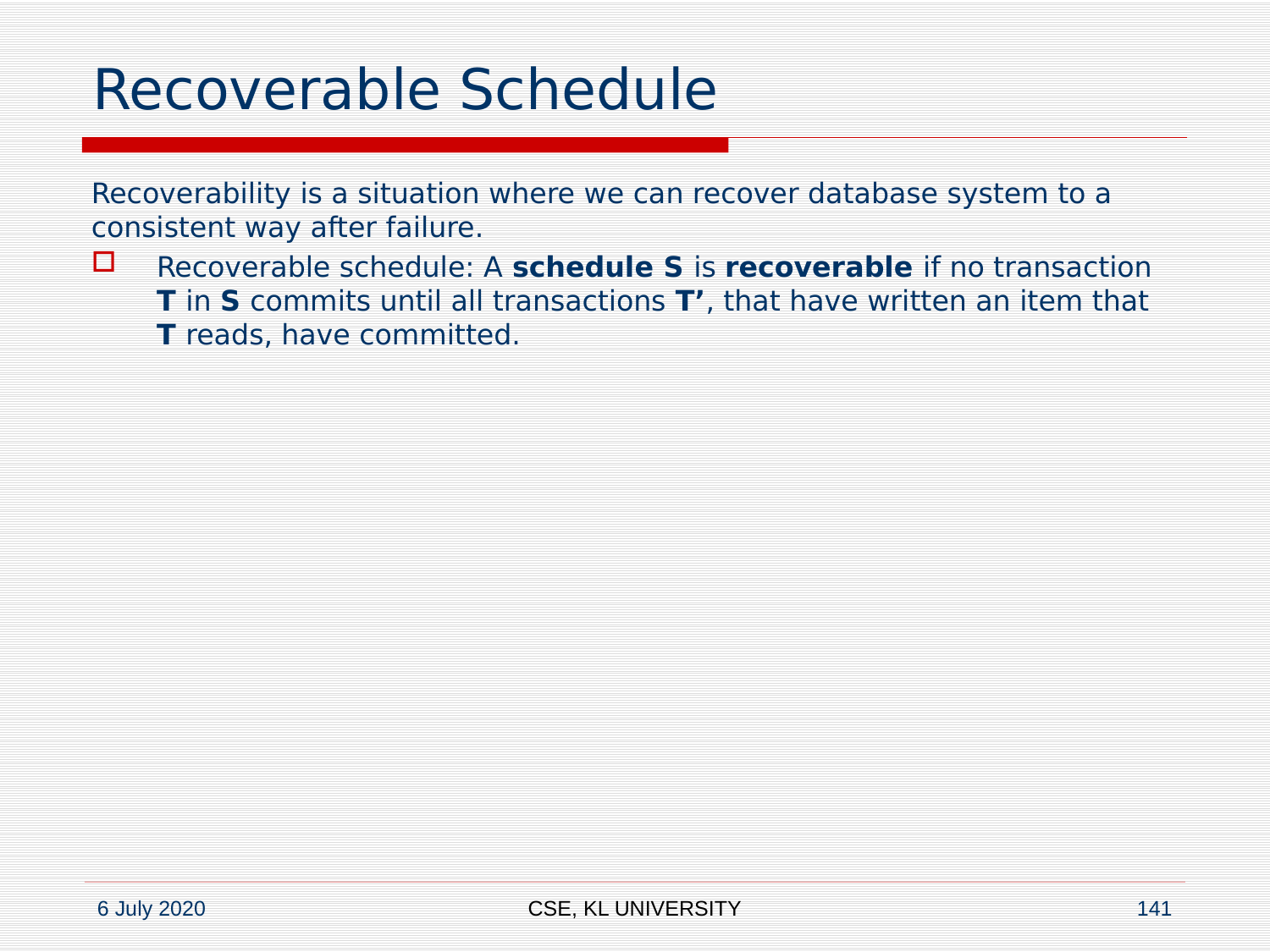

# Recoverable Schedule
Recoverability is a situation where we can recover database system to a consistent way after failure.
Recoverable schedule: A schedule S is recoverable if no transaction T in S commits until all transactions T’, that have written an item that T reads, have committed.

CSE, KL UNIVERSITY
141
6 July 2020